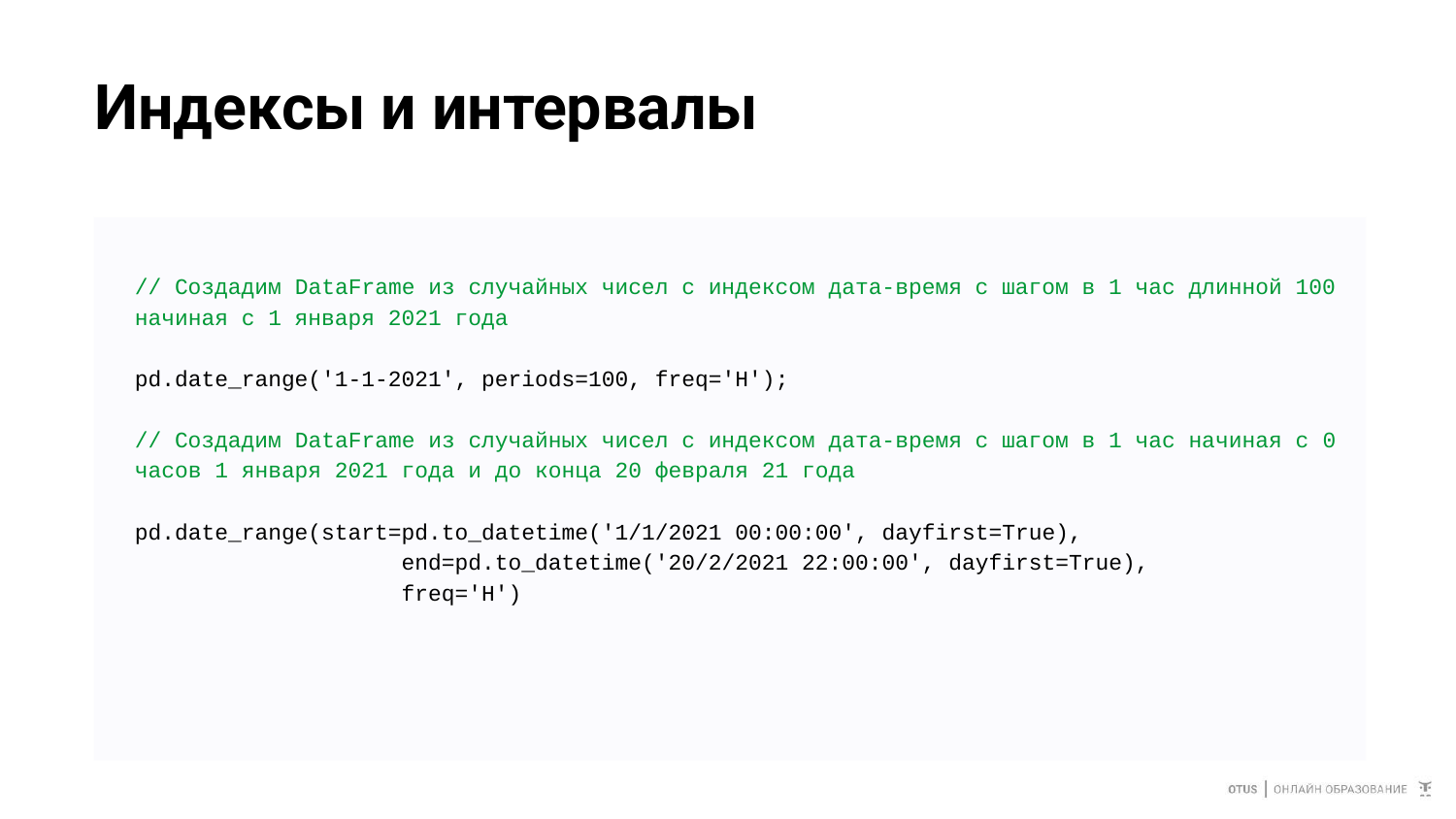

# Индексы и интервалы
// Создадим DataFrame из случайных чисел с индексом дата-время с шагом в 1 час длинной 100 начиная с 1 января 2021 года

pd.date_range('1-1-2021', periods=100, freq='H');

// Создадим DataFrame из случайных чисел с индексом дата-время с шагом в 1 час начиная с 0 часов 1 января 2021 года и до конца 20 февраля 21 года

pd.date_range(start=pd.to_datetime('1/1/2021 00:00:00', dayfirst=True),
                    end=pd.to_datetime('20/2/2021 22:00:00', dayfirst=True),
                    freq='H')